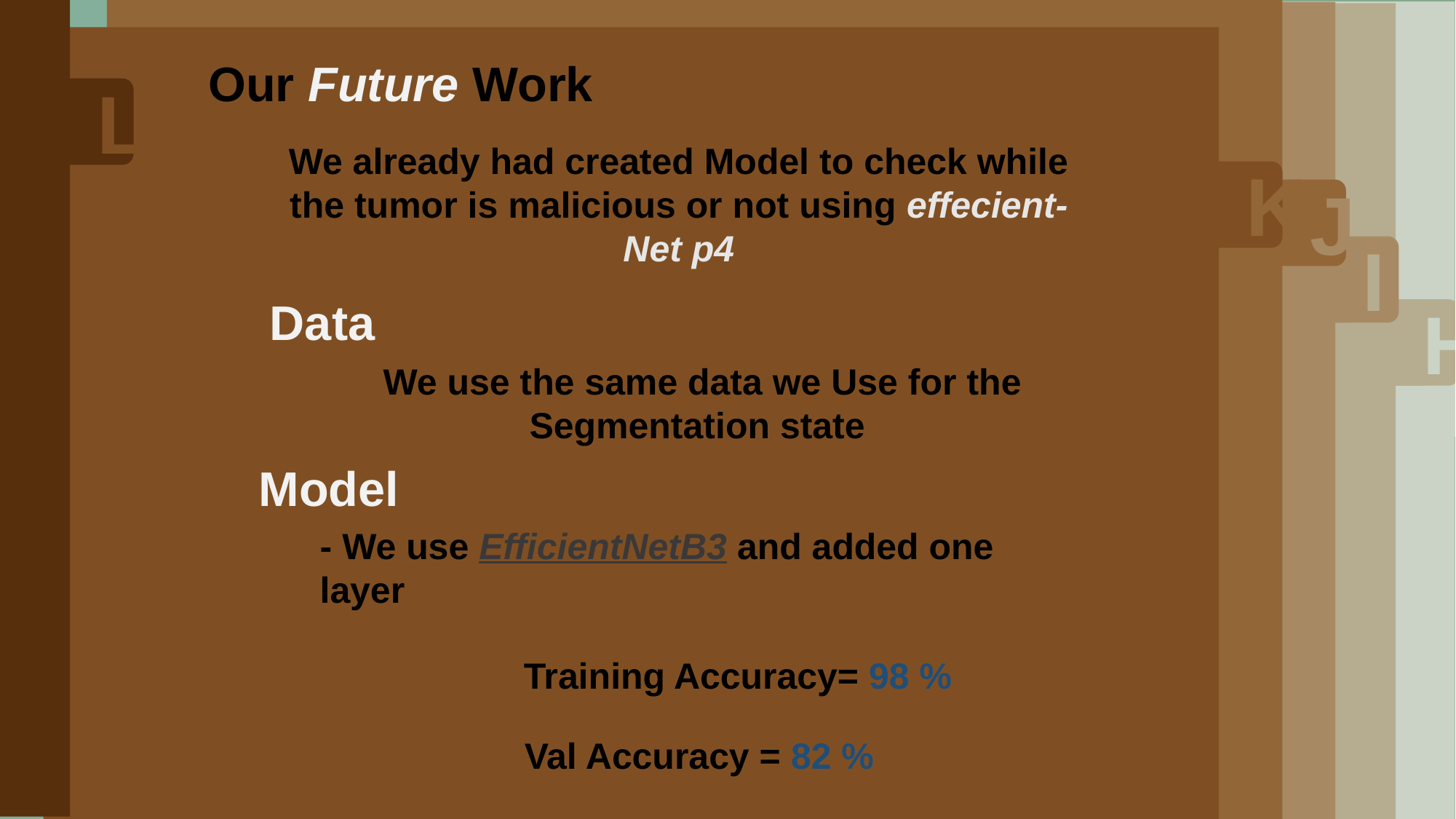

J

F

E

D

C

B

A

L

G

I

H

K

Our Future Work
We already had created Model to check while the tumor is malicious or not using effecient-Net p4
Data
We use the same data we Use for the Segmentation state
Model
- We use EfficientNetB3 and added one layer

Training Accuracy= 98 %
Val Accuracy = 82 %